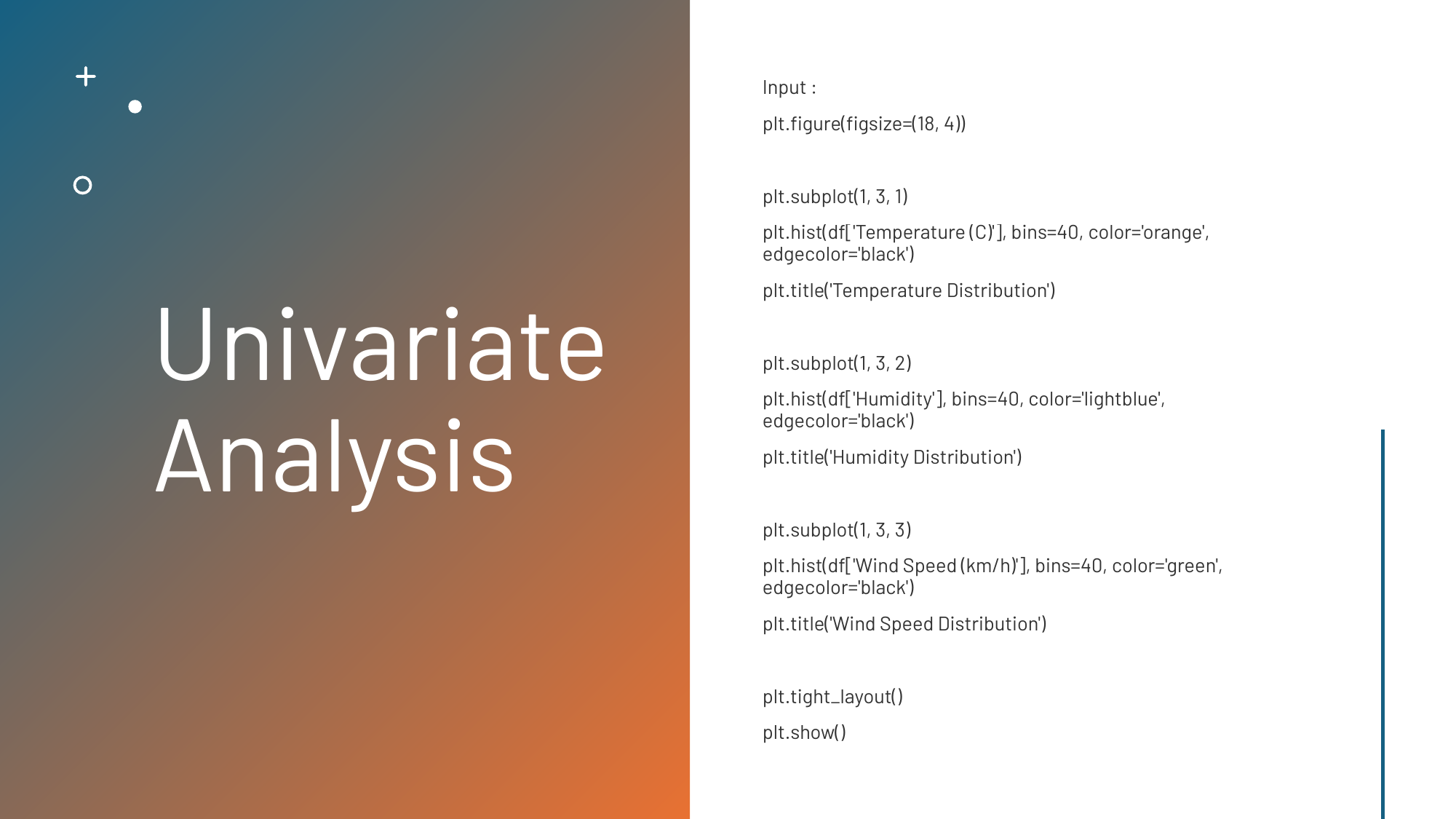

# Univariate Analysis
Input :
plt.figure(figsize=(18, 4))

plt.subplot(1, 3, 1)
plt.hist(df['Temperature (C)'], bins=40, color='orange', edgecolor='black')
plt.title('Temperature Distribution')

plt.subplot(1, 3, 2)
plt.hist(df['Humidity'], bins=40, color='lightblue', edgecolor='black')
plt.title('Humidity Distribution')

plt.subplot(1, 3, 3)
plt.hist(df['Wind Speed (km/h)'], bins=40, color='green', edgecolor='black')
plt.title('Wind Speed Distribution')

plt.tight_layout()
plt.show()